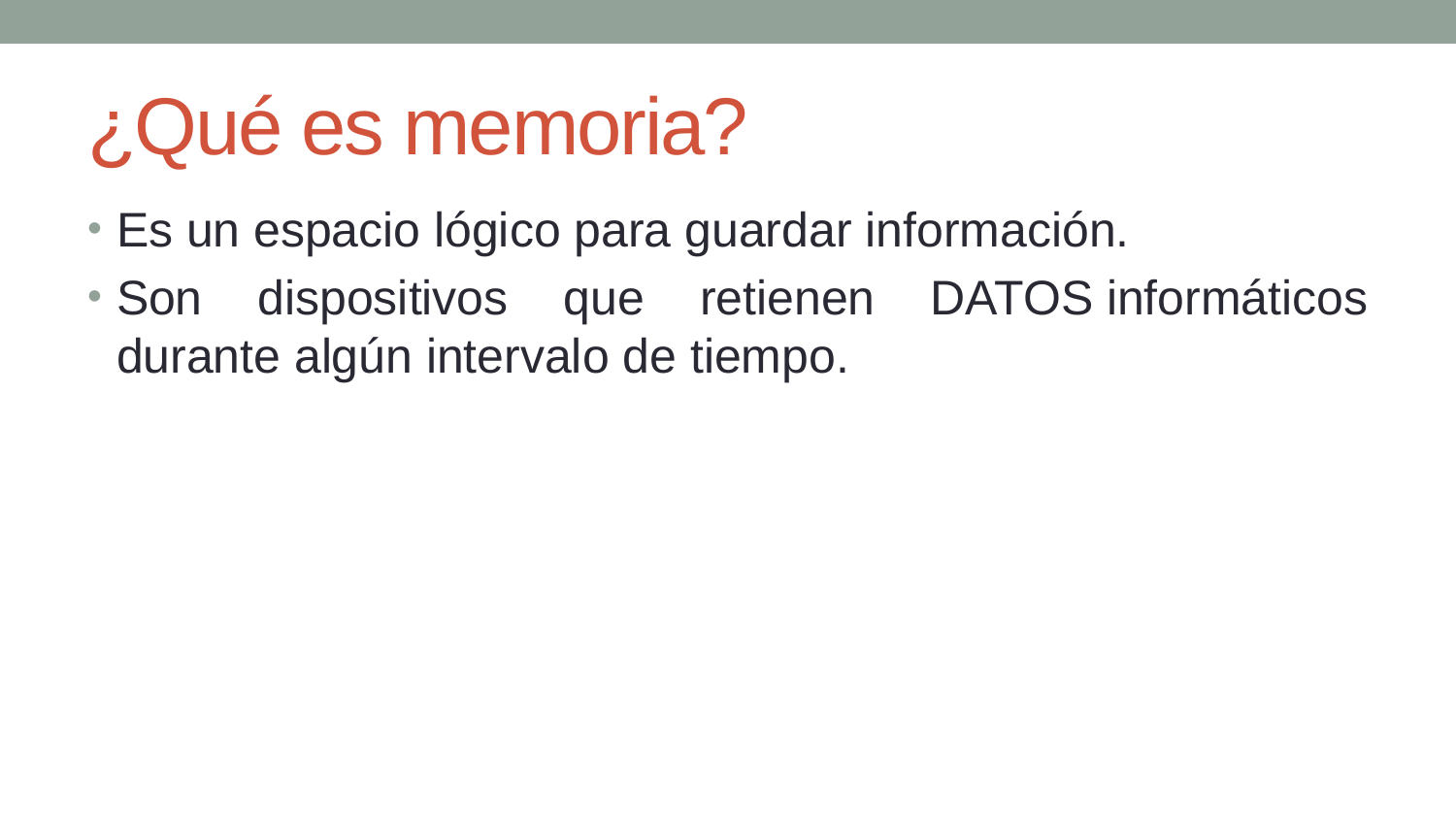

# ¿Qué es memoria?
Es un espacio lógico para guardar información.
Son dispositivos que retienen DATOS informáticos durante algún intervalo de tiempo.